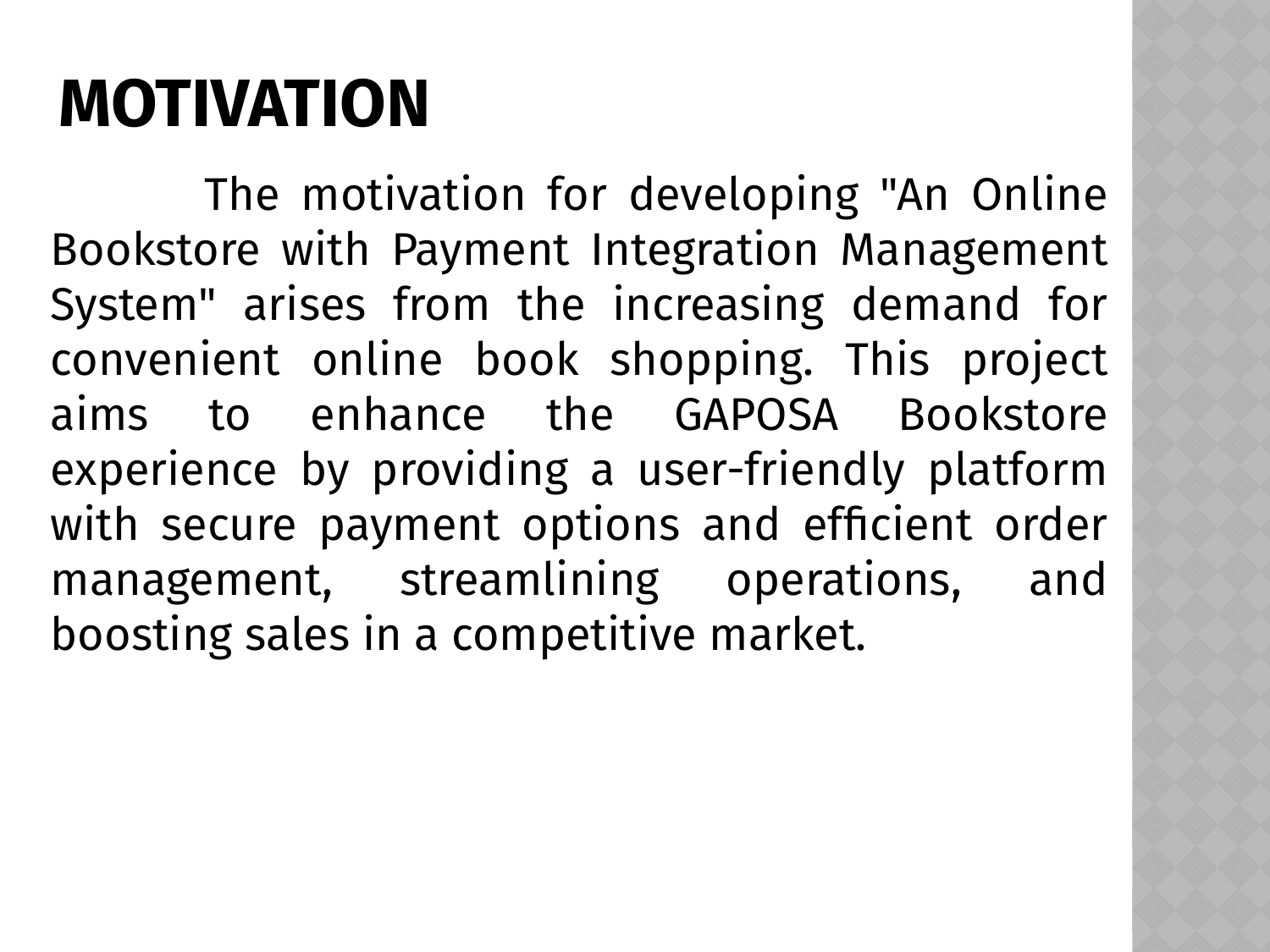

# MOTIVATION
         The motivation for developing "An Online Bookstore with Payment Integration Management System" arises from the increasing demand for convenient online book shopping. This project aims to enhance the GAPOSA Bookstore experience by providing a user-friendly platform with secure payment options and efficient order management, streamlining operations, and boosting sales in a competitive market.